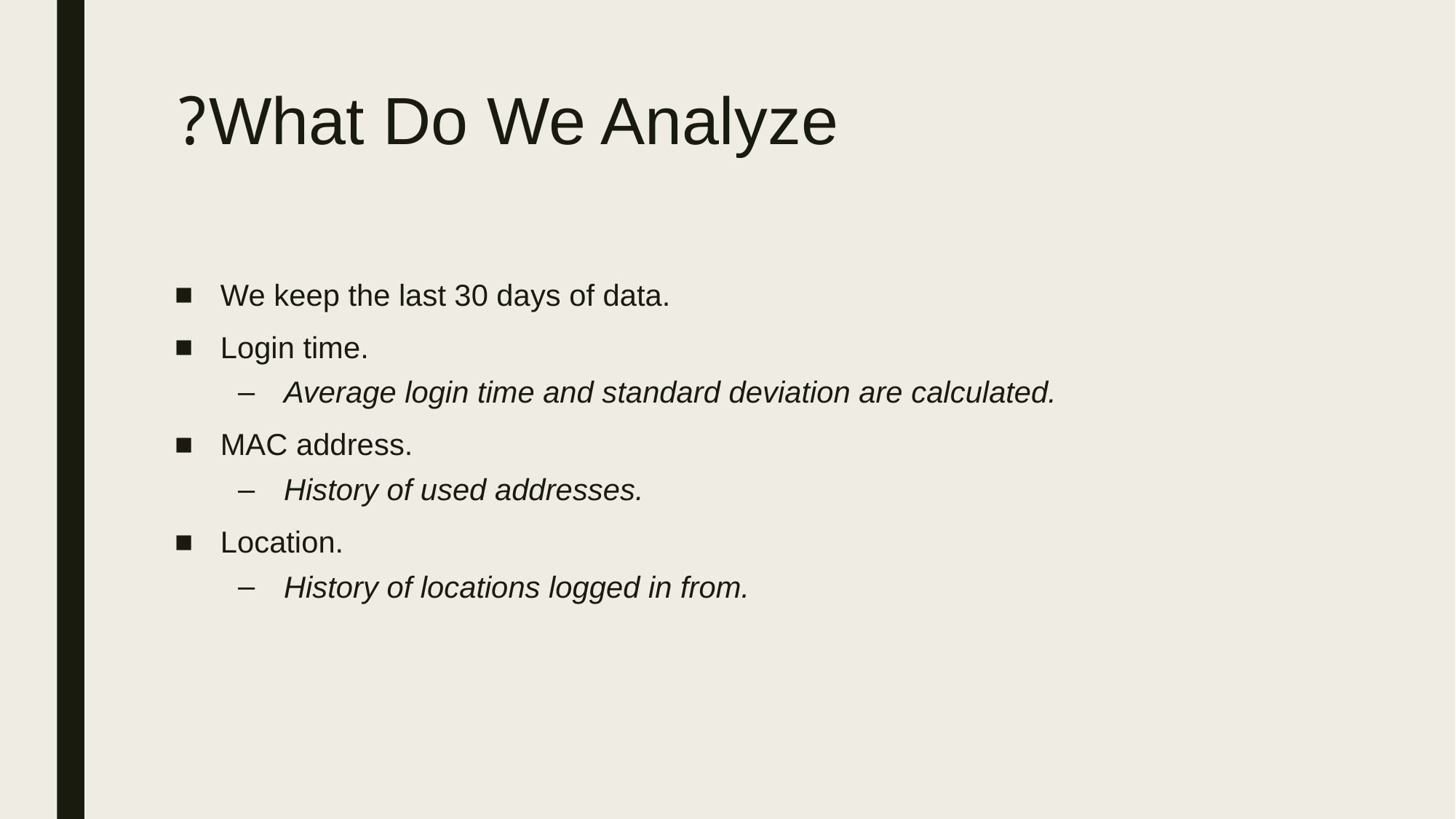

# What Do We Analyze?
We keep the last 30 days of data.
Login time.
Average login time and standard deviation are calculated.
MAC address.
History of used addresses.
Location.
History of locations logged in from.